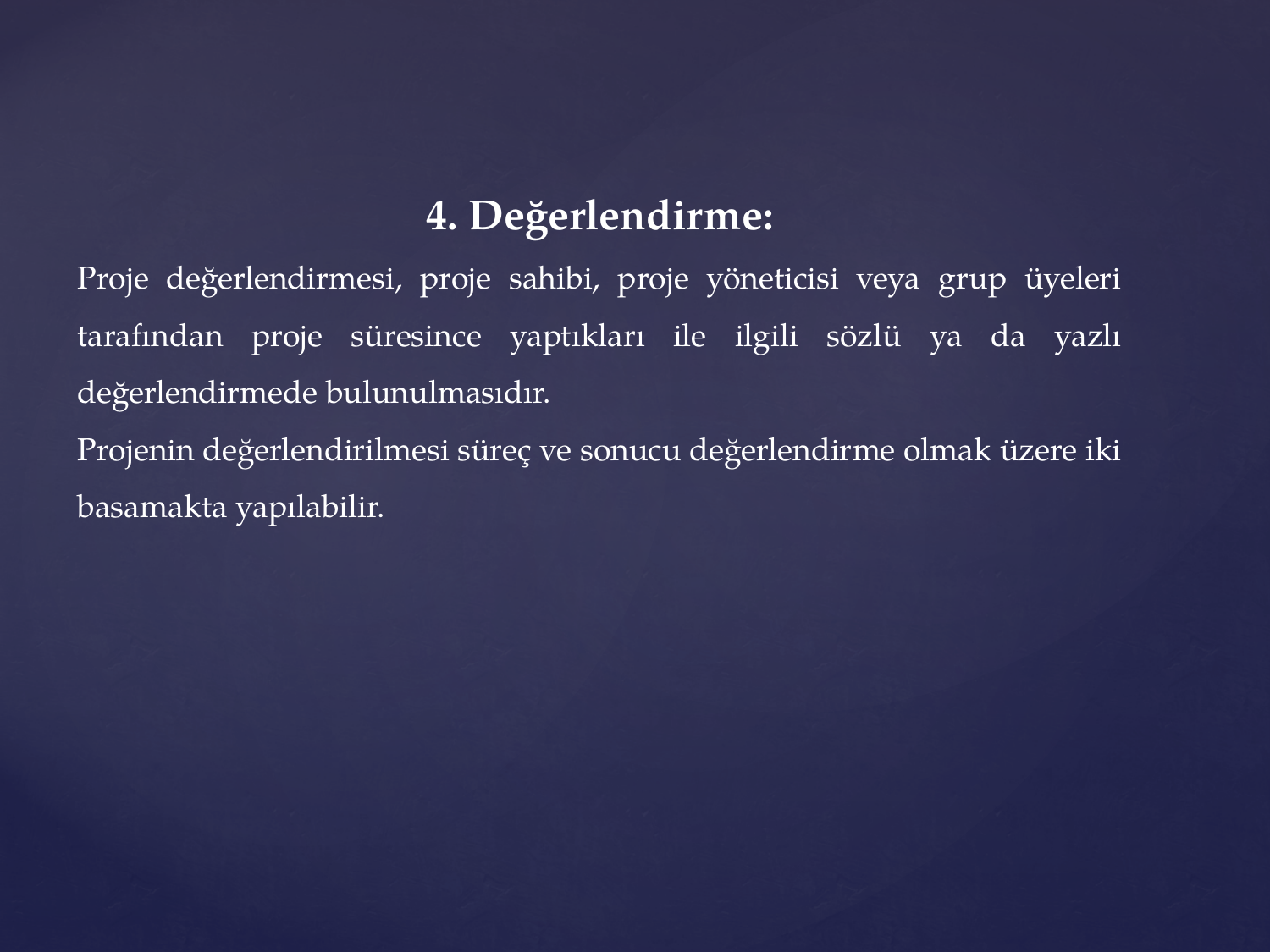

4. Değerlendirme:
Proje değerlendirmesi, proje sahibi, proje yöneticisi veya grup üyeleri tarafından proje süresince yaptıkları ile ilgili sözlü ya da yazlı değerlendirmede bulunulmasıdır.
Projenin değerlendirilmesi süreç ve sonucu değerlendirme olmak üzere iki basamakta yapılabilir.